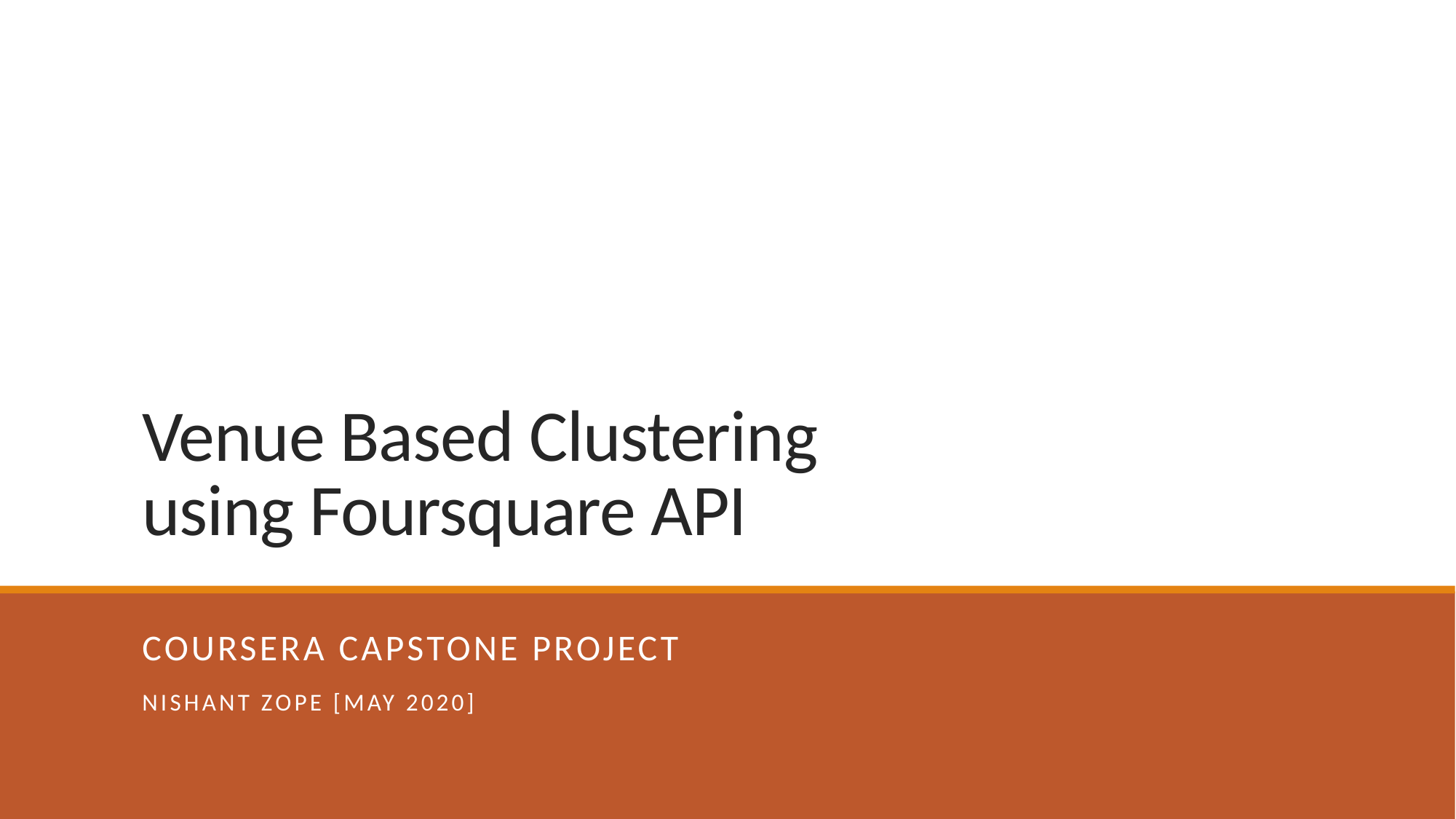

# Venue Based Clustering using Foursquare API

Coursera Capstone Project
Nishant Zope [May 2020]